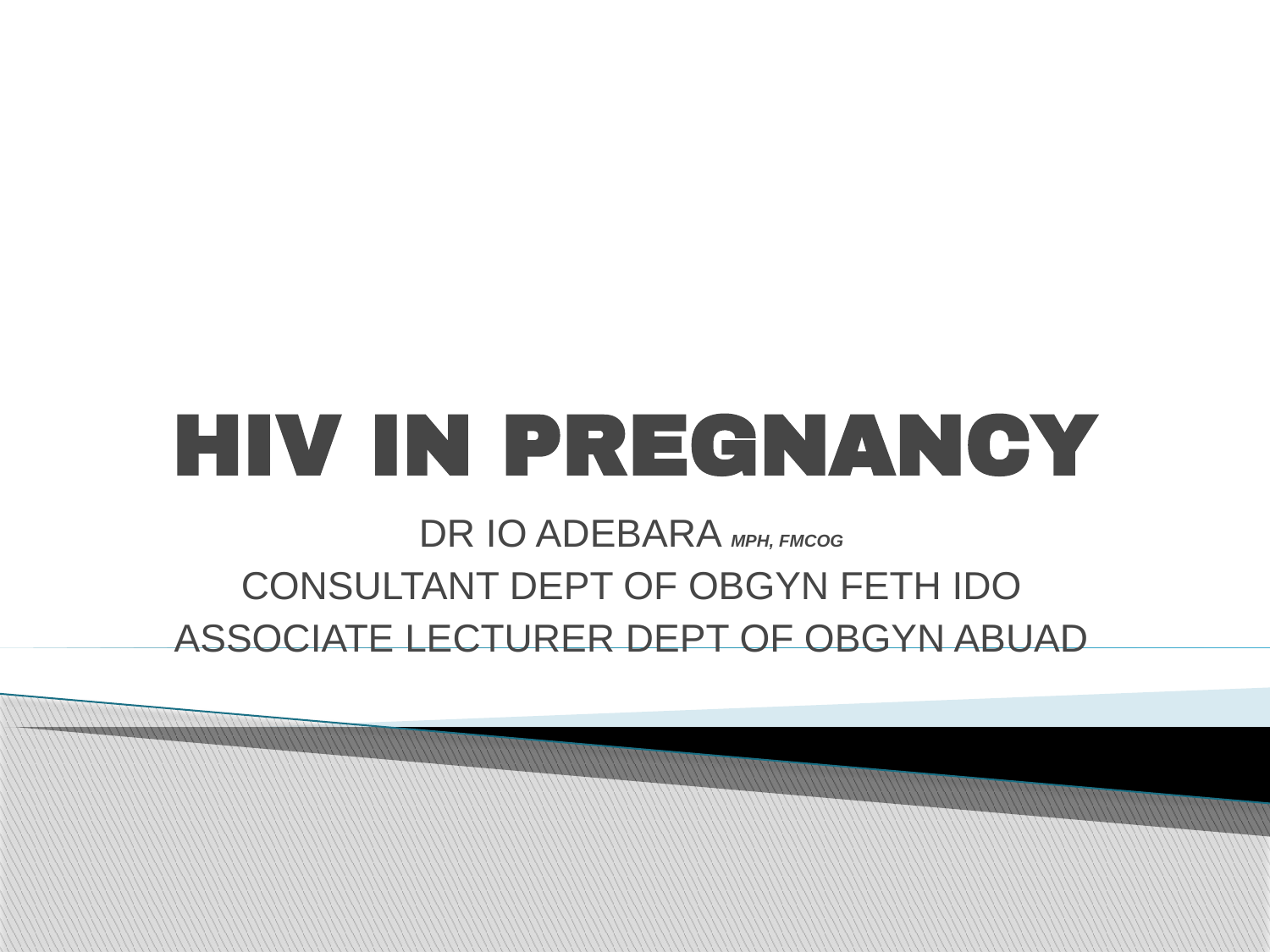

# HIV IN PREGNANCY
DR IO ADEBARA MPH, FMCOG
CONSULTANT DEPT OF OBGYN FETH IDO
ASSOCIATE LECTURER DEPT OF OBGYN ABUAD